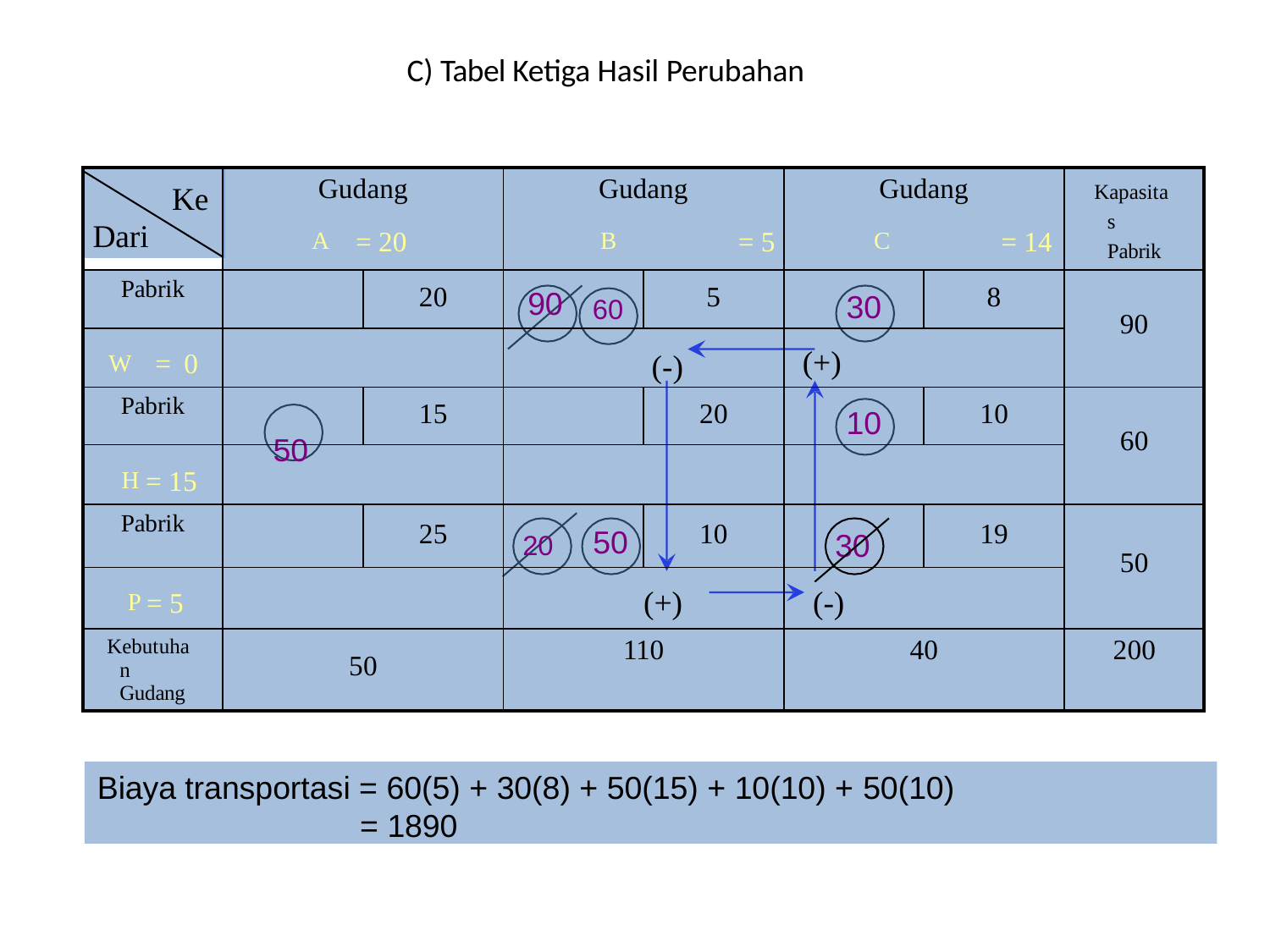

# C) Tabel Ketiga Hasil Perubahan
| Ke Dari | Gudang A = 20 |  | Gudang B = 5 |  | Gudang C = 14 |  | Kapasitas Pabrik |
| --- | --- | --- | --- | --- | --- | --- | --- |
| Pabrik |  | 20 | 90 60 | 5 | 30 | 8 | 90 |
| W = 0 |  |  | (-) |  | (+) |  |  |
| Pabrik |  | 15 |  | 20 | 10 | 10 | 60 |
| H = 15 | 50 |  |  |  |  |  |  |
| Pabrik |  | 25 | 20 50 | 10 | 30 | 19 | 50 |
| P = 5 |  |  | (+) |  | (-) |  |  |
| Kebutuhan Gudang | 50 |  | 110 |  | 40 |  | 200 |

Biaya transportasi = 60(5) + 30(8) + 50(15) + 10(10) + 50(10)
= 1890